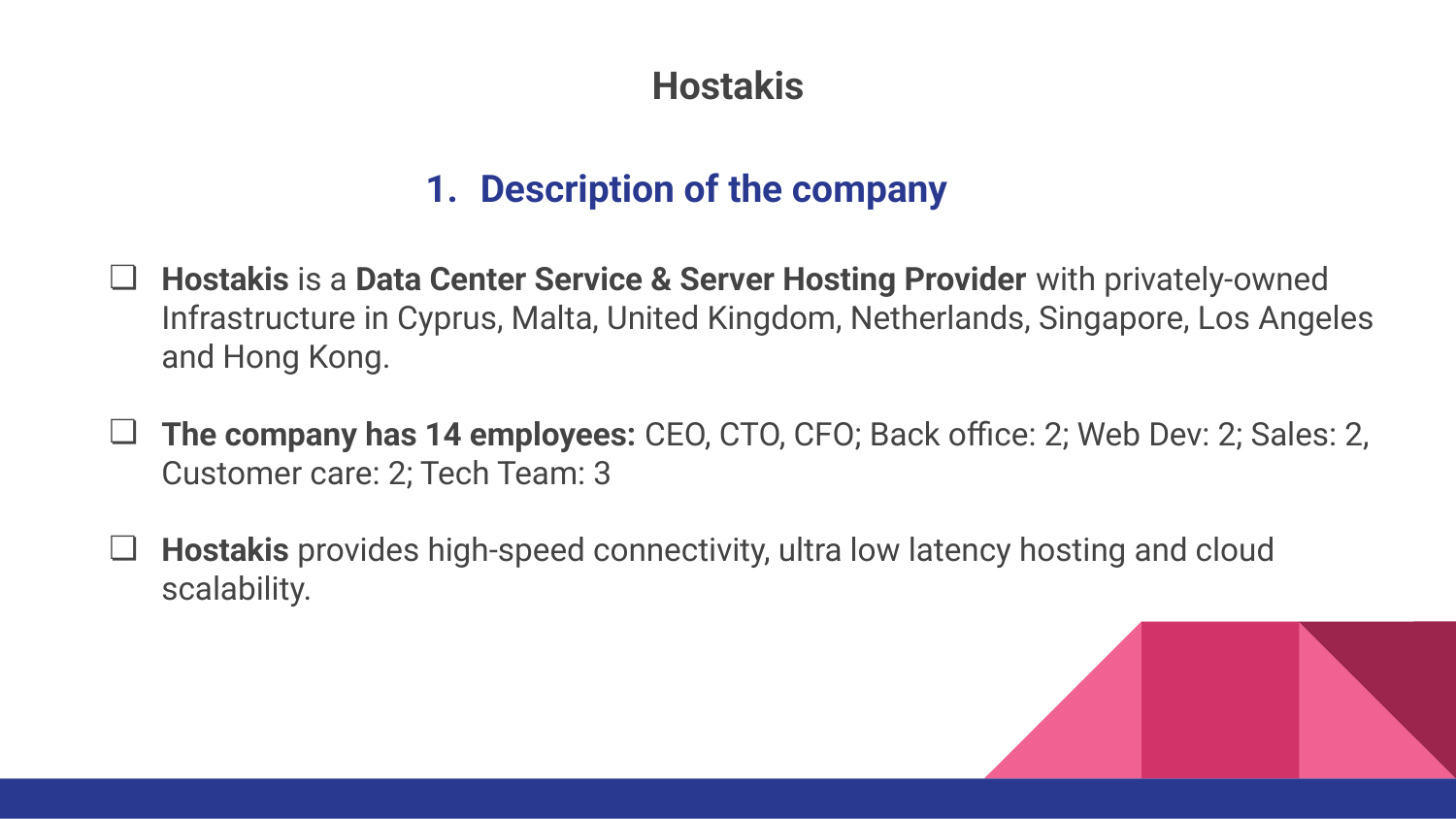

Hostakis
# Description of the company
Hostakis is a Data Center Service & Server Hosting Provider with privately-owned Infrastructure in Cyprus, Malta, United Kingdom, Netherlands, Singapore, Los Angeles and Hong Kong.

The company has 14 employees: CEO, CTO, CFO; Back office: 2; Web Dev: 2; Sales: 2, Customer care: 2; Tech Team: 3

Hostakis provides high-speed connectivity, ultra low latency hosting and cloud scalability.